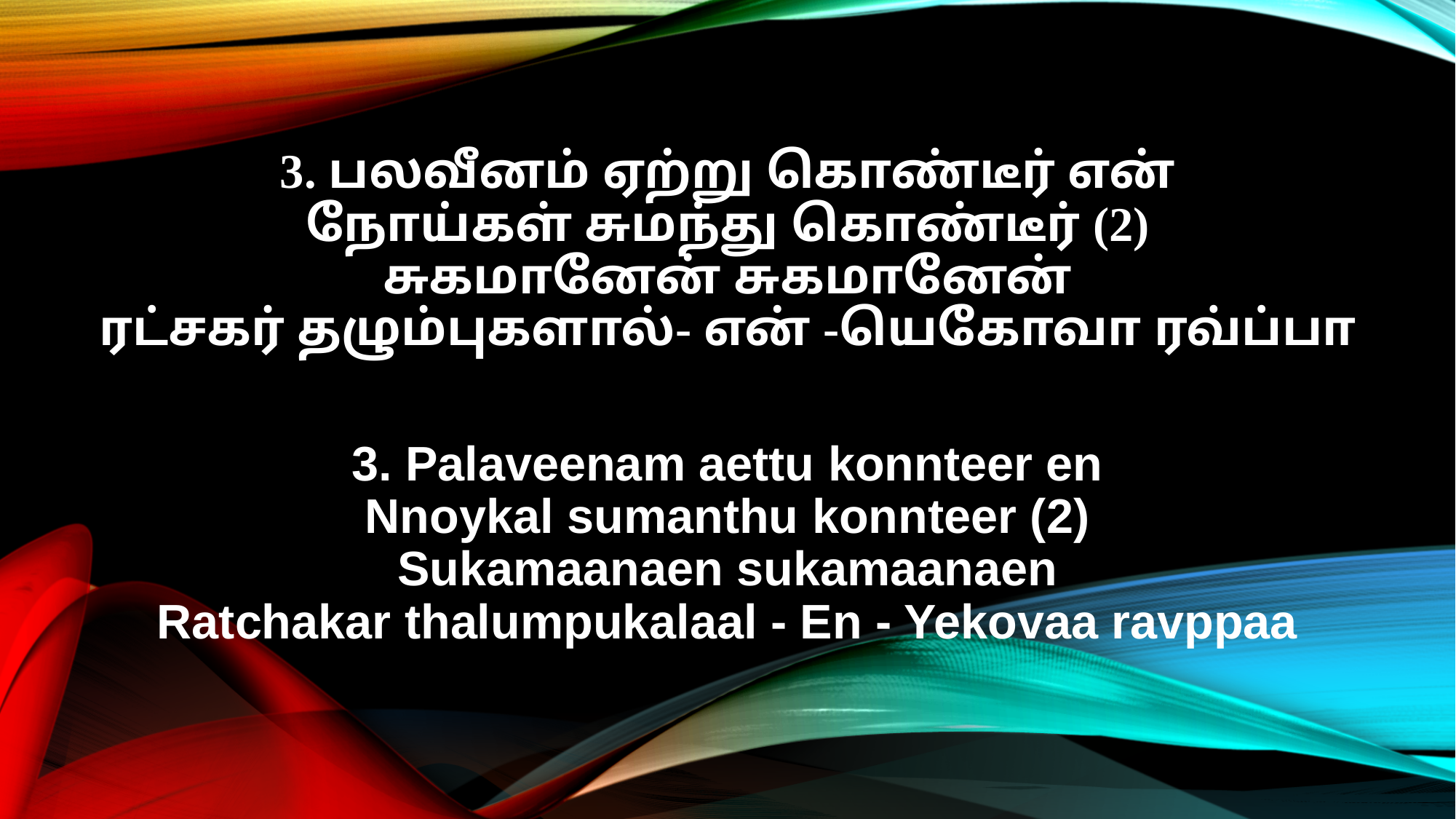

3. பலவீனம் ஏற்று கொண்டீர் என்
நோய்கள் சுமந்து கொண்டீர் (2)
சுகமானேன் சுகமானேன்
ரட்சகர் தழும்புகளால்- என் -யெகோவா ரவ்ப்பா

3. Palaveenam aettu konnteer en
Nnoykal sumanthu konnteer (2)
Sukamaanaen sukamaanaen
Ratchakar thalumpukalaal - En - Yekovaa ravppaa